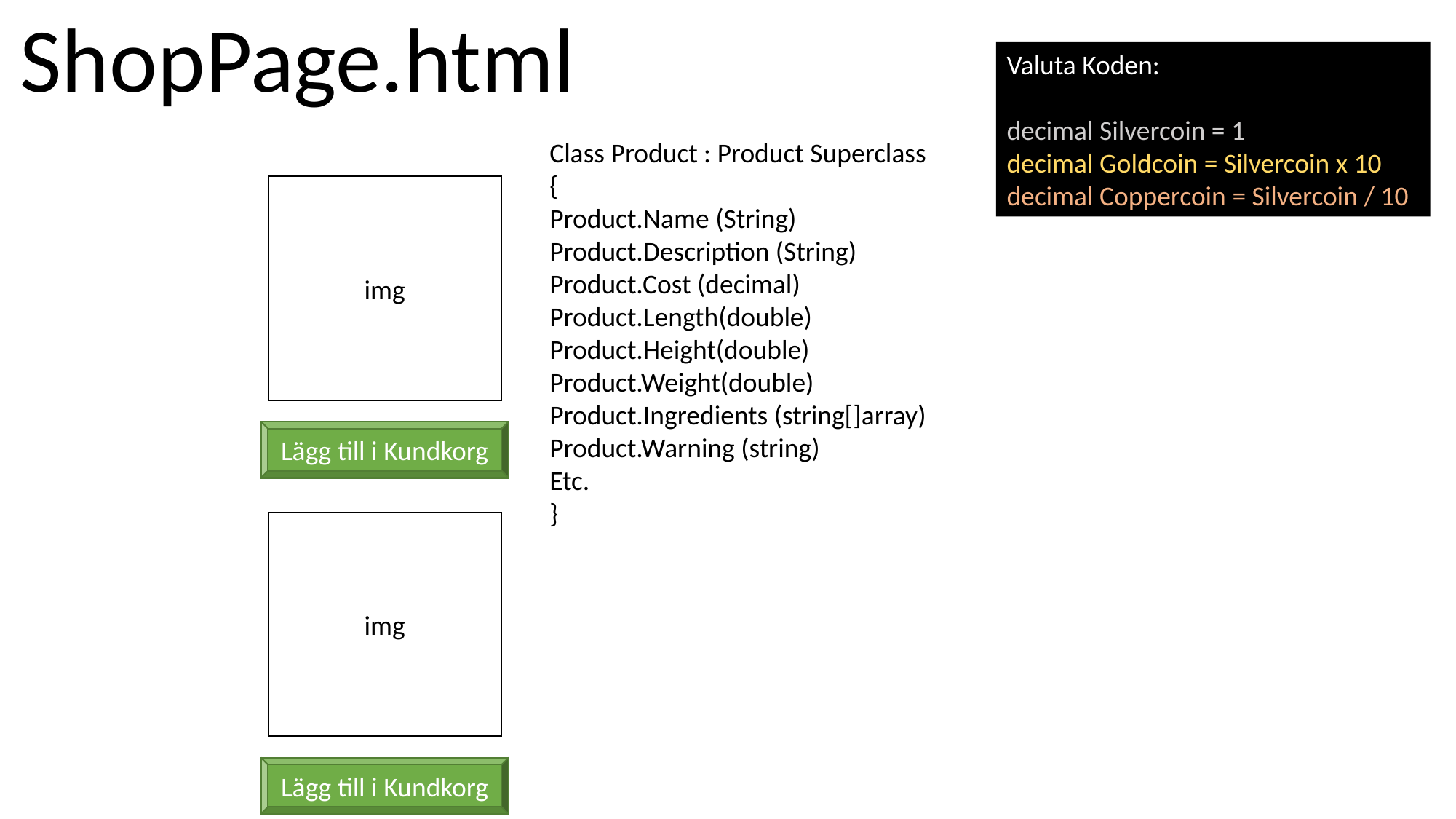

ShopPage.html
Valuta Koden:
decimal Silvercoin = 1
decimal Goldcoin = Silvercoin x 10
decimal Coppercoin = Silvercoin / 10
Class Product : Product Superclass
{
Product.Name (String)
Product.Description (String)
Product.Cost (decimal)
Product.Length(double)
Product.Height(double)
Product.Weight(double)
Product.Ingredients (string[]array)
Product.Warning (string)
Etc.
}
img
Lägg till i Kundkorg
img
Lägg till i Kundkorg